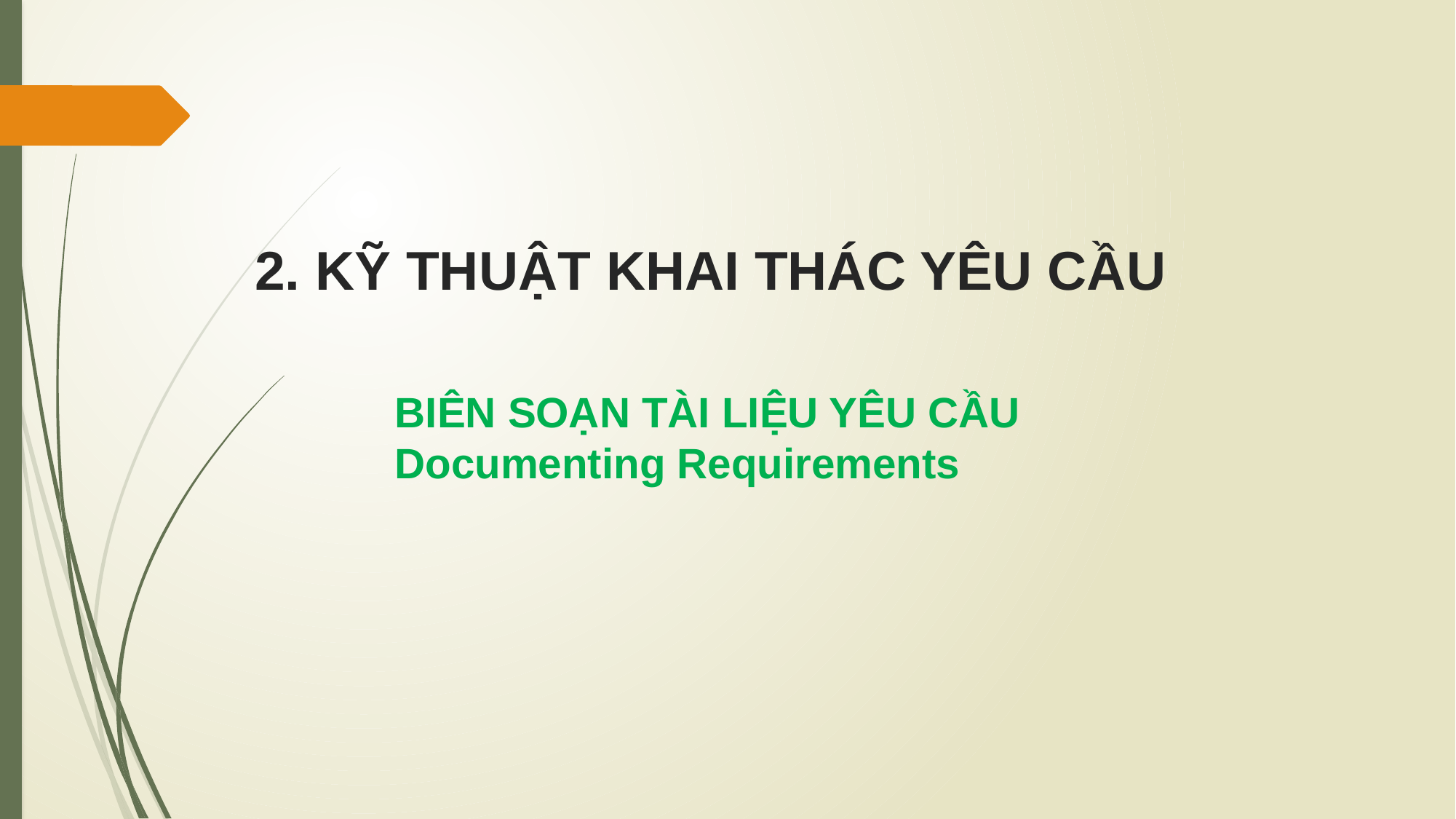

# 2. KỸ THUẬT KHAI THÁC YÊU CẦU
BIÊN SOẠN TÀI LIỆU YÊU CẦU
Documenting Requirements
111